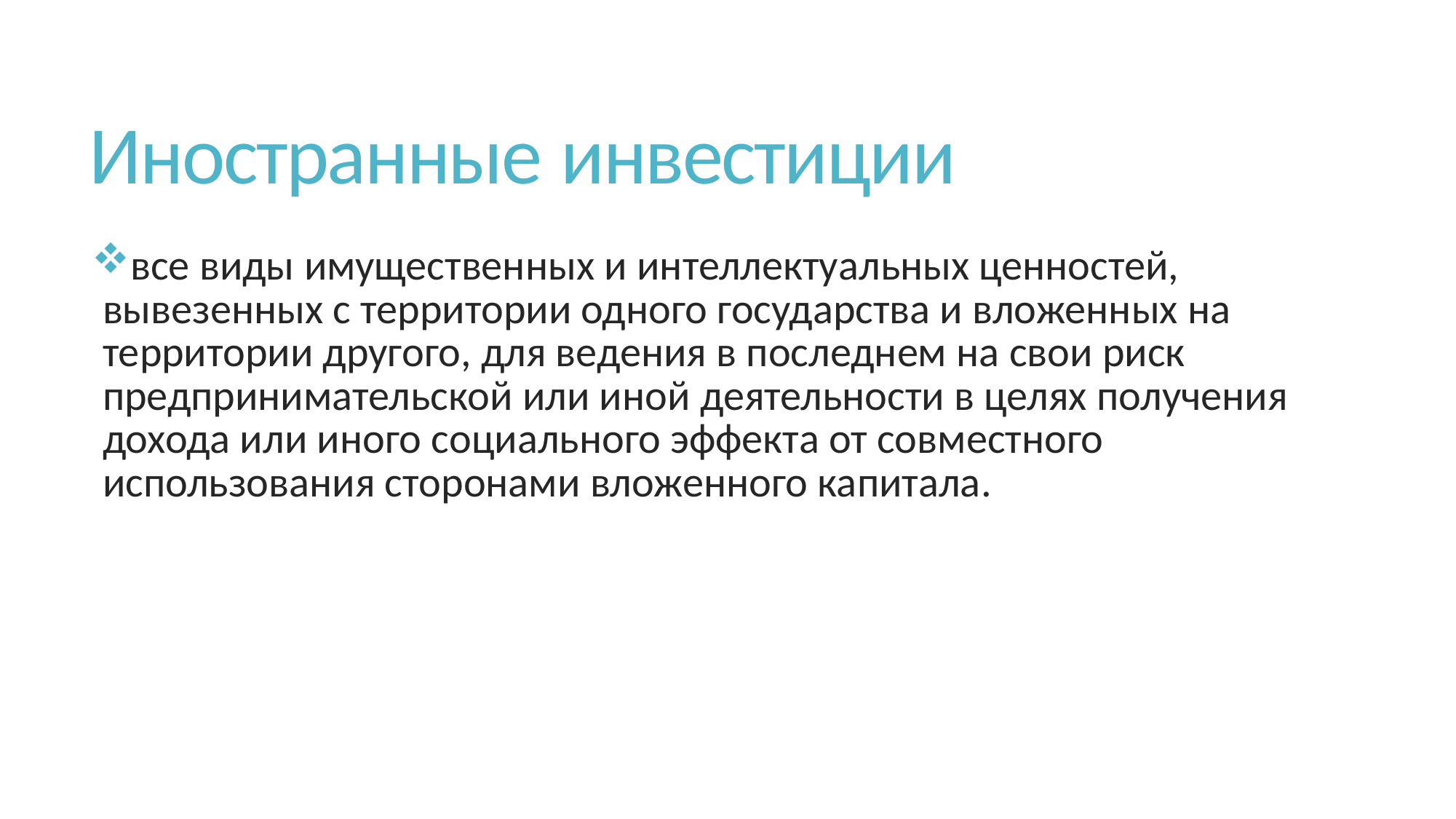

# Иностранные инвестиции
все виды имущественных и интеллектуальных ценностей, вывезенных с территории одного государства и вложенных на территории другого, для ведения в последнем на свои риск предпринимательской или иной деятельности в целях получения дохода или иного социального эффекта от совместного использования сторонами вложенного капитала.